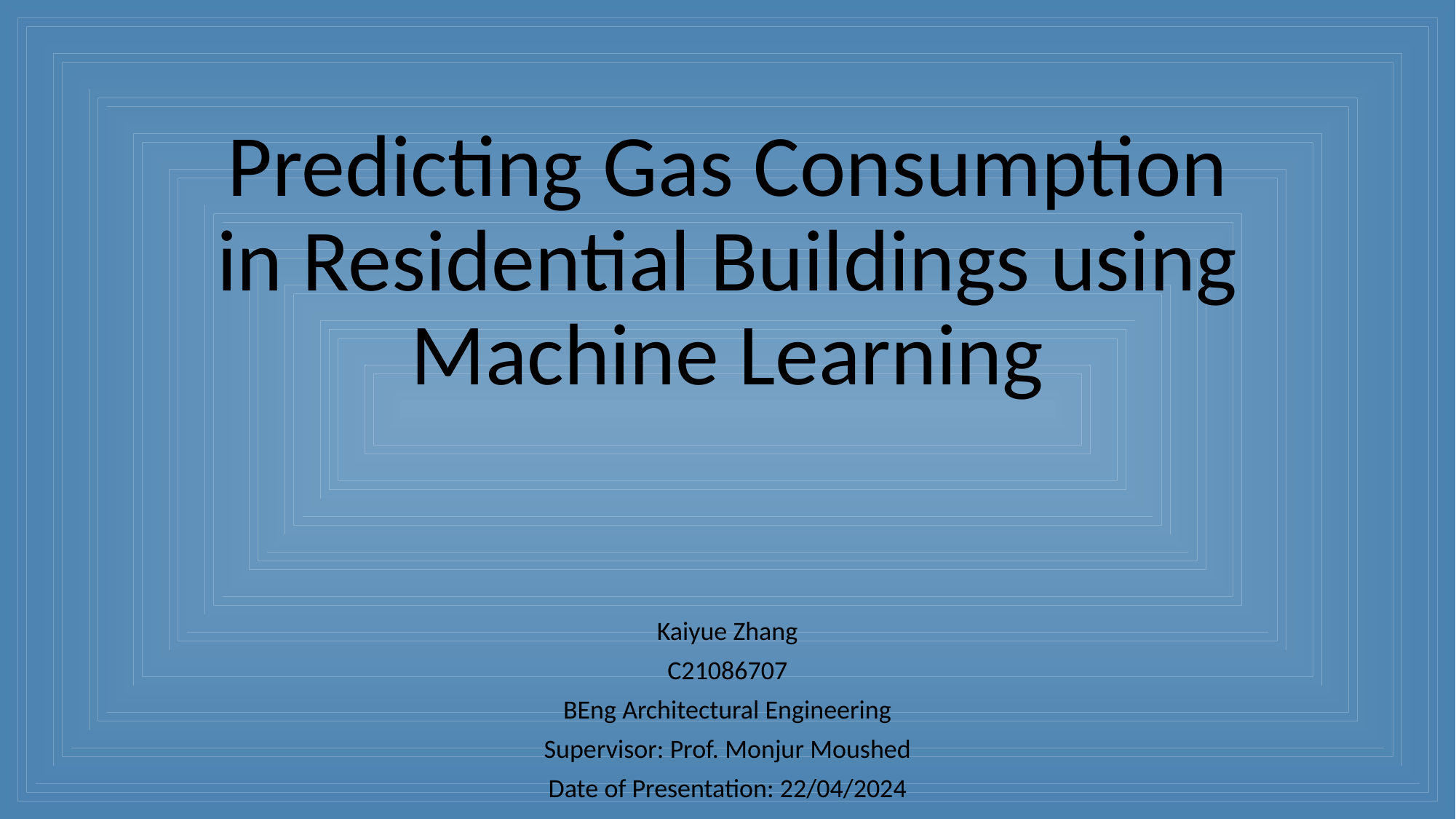

# Predicting Gas Consumption in Residential Buildings using Machine Learning
Kaiyue Zhang
C21086707
BEng Architectural Engineering
Supervisor: Prof. Monjur Moushed
Date of Presentation: 22/04/2024